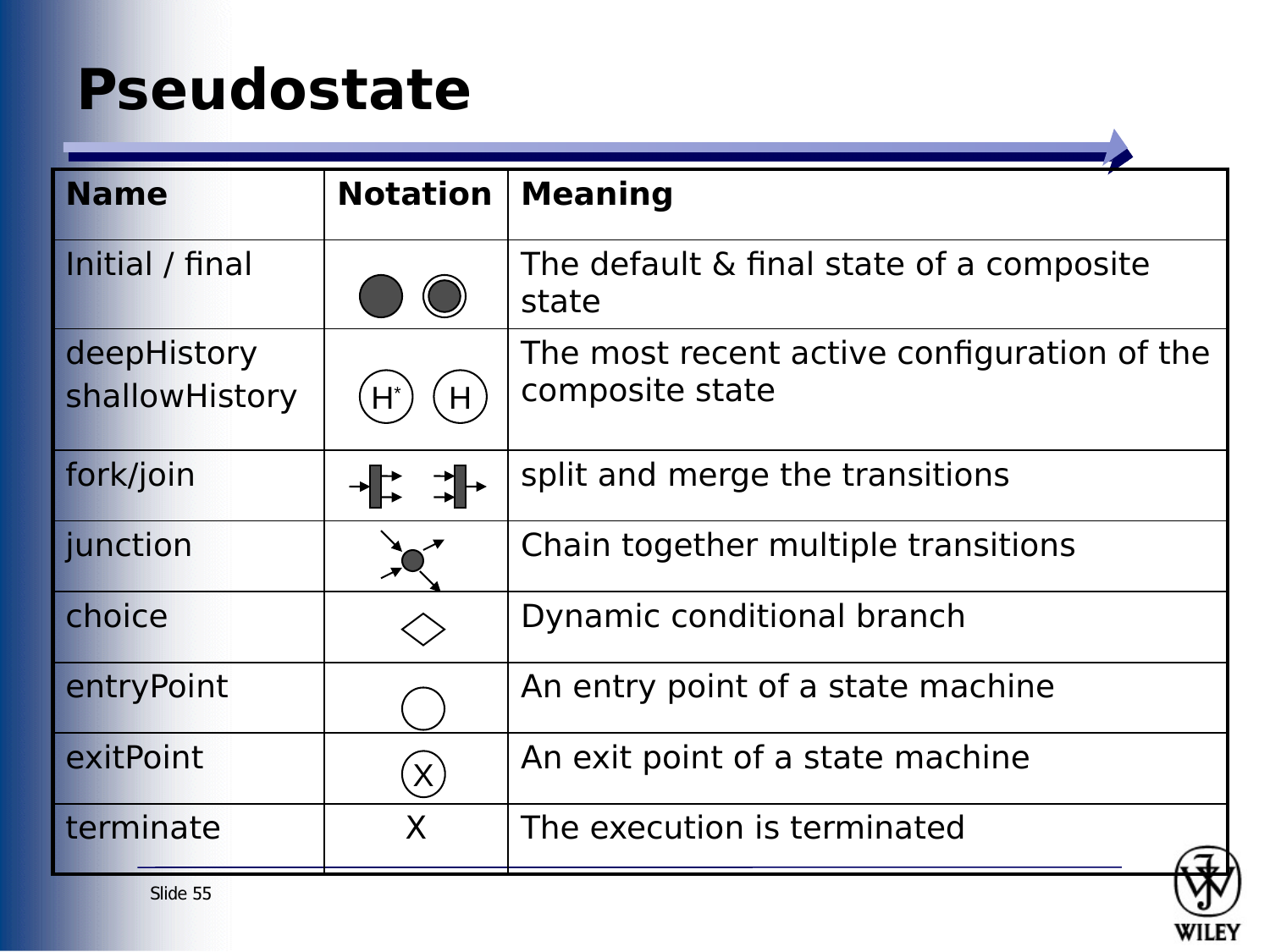

# Pseudostate
| Name | Notation | Meaning |
| --- | --- | --- |
| Initial / final |  | The default & final state of a composite state |
| deepHistory shallowHistory |  | The most recent active configuration of the composite state |
| fork/join |  | split and merge the transitions |
| junction |  | Chain together multiple transitions |
| choice |  | Dynamic conditional branch |
| entryPoint |  | An entry point of a state machine |
| exitPoint |  | An exit point of a state machine |
| terminate | X | The execution is terminated |

H*
H

X
Slide 55